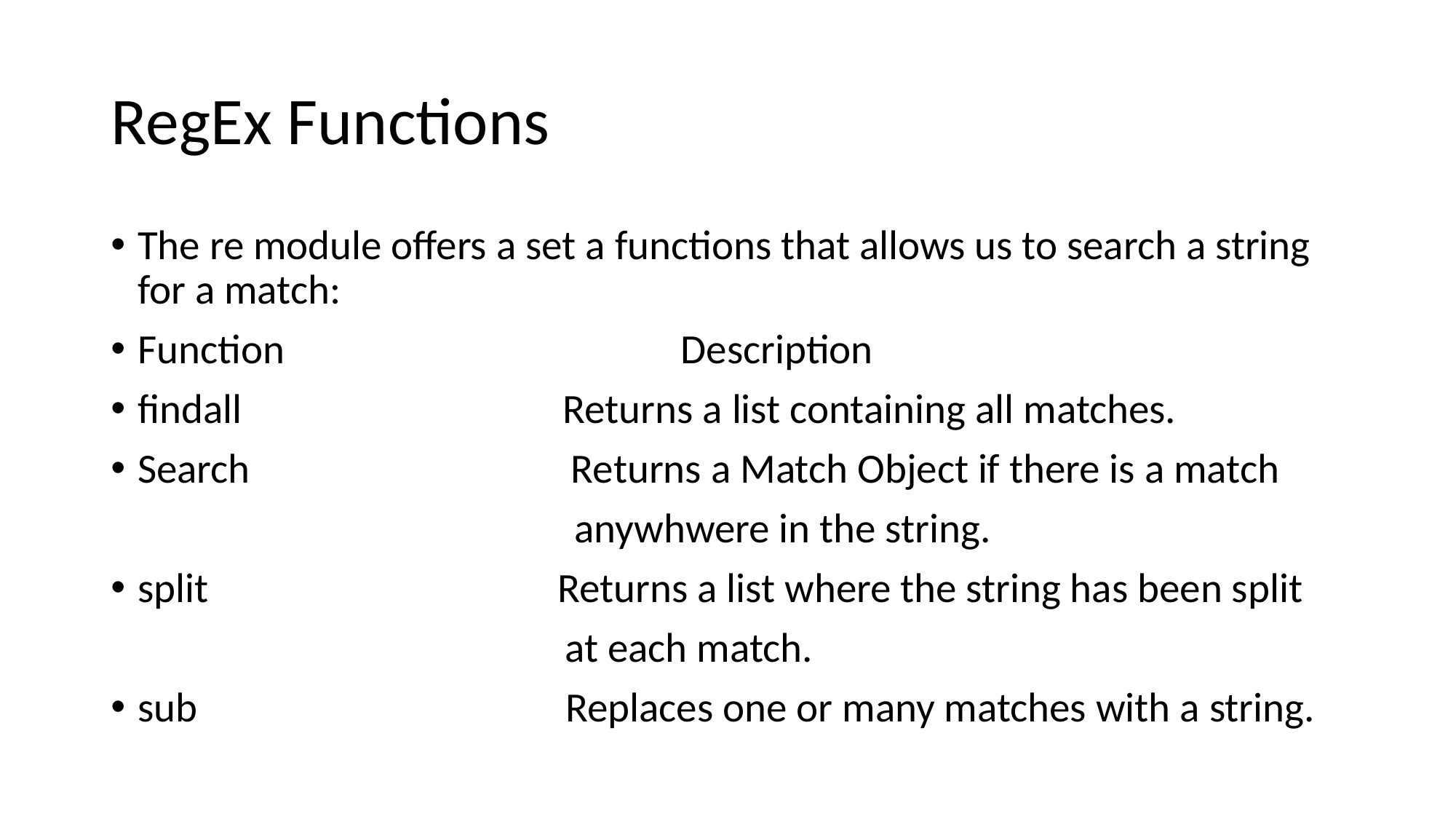

# RegEx Functions
The re module offers a set a functions that allows us to search a string for a match:
Function                                          Description
findall                                  Returns a list containing all matches.
Search                                  Returns a Match Object if there is a match
                                                 anywhwere in the string.
split                                     Returns a list where the string has been split
                                                at each match.
sub                                       Replaces one or many matches with a string.